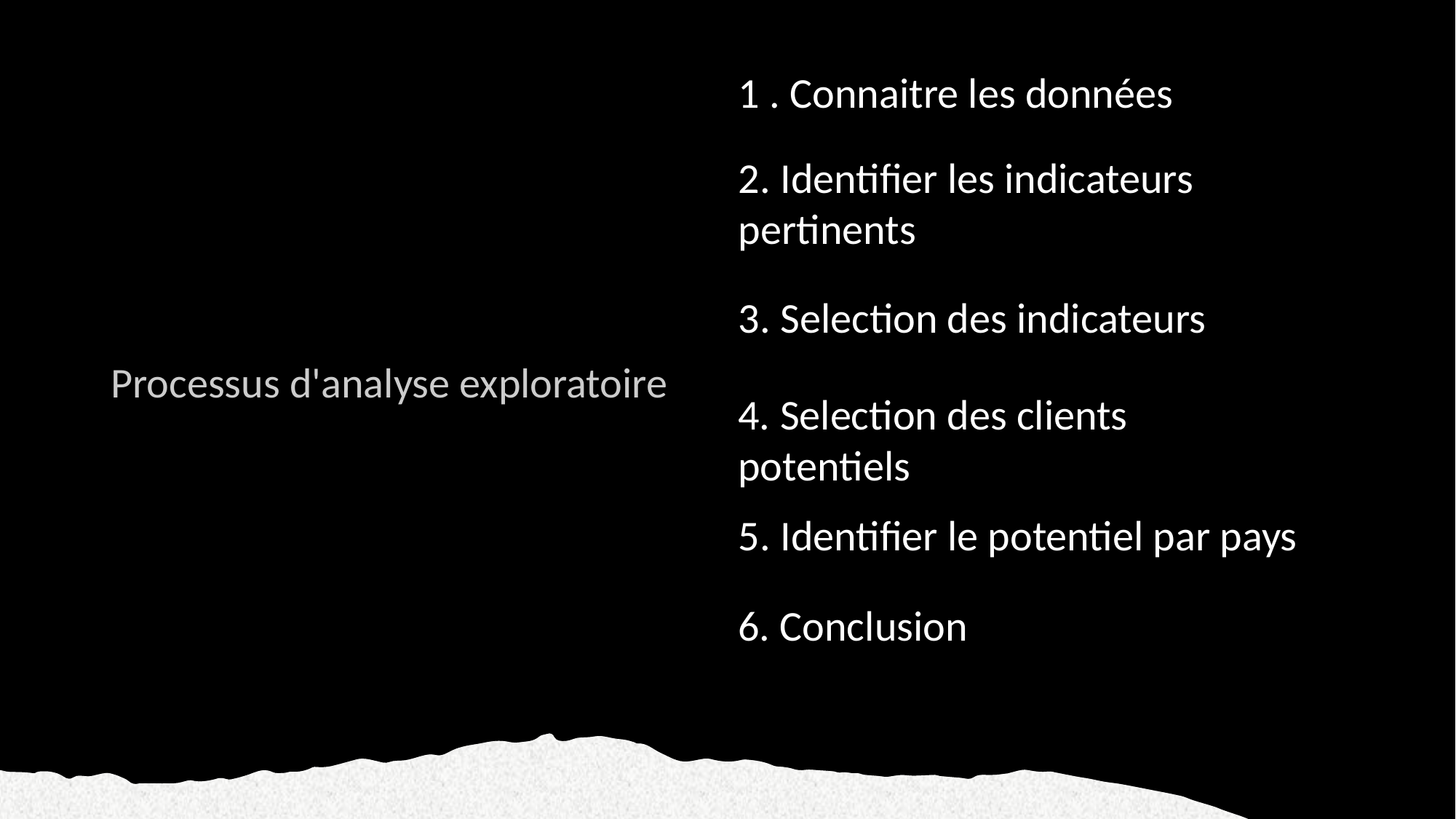

1 . Connaitre les données
2. Identifier les indicateurs pertinents
3. Selection des indicateurs
Processus d'analyse exploratoire
4. Selection des clients potentiels
5. Identifier le potentiel par pays
6. Conclusion